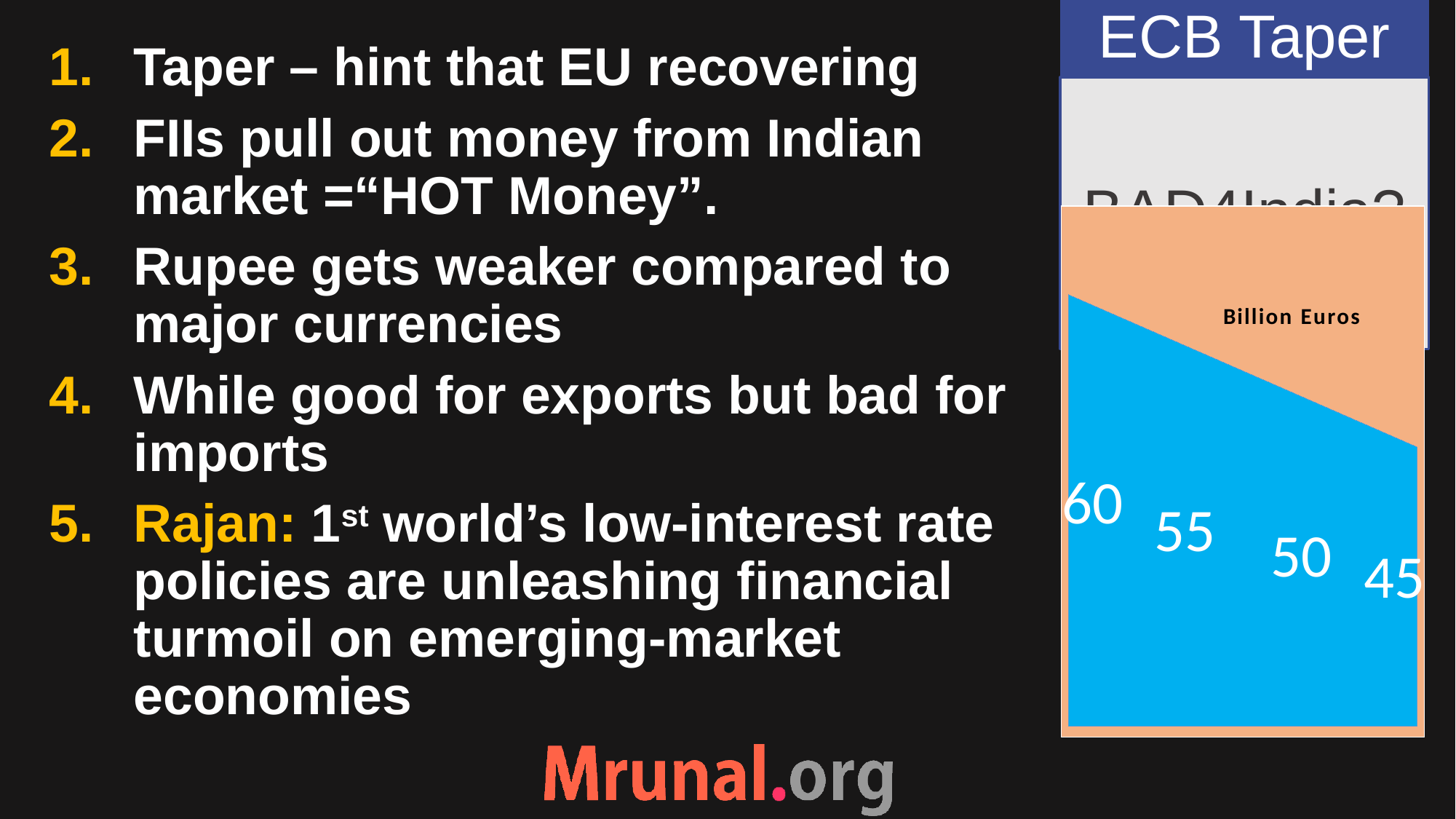

ECB Taper
Taper – hint that EU recovering
FIIs pull out money from Indian market =“HOT Money”.
Rupee gets weaker compared to major currencies
While good for exports but bad for imports
Rajan: 1st world’s low-interest rate policies are unleashing financial turmoil on emerging-market economies
# BAD4India?

### Chart: Billion Euros

| Category | Billion USD |
|---|---|
| Dec ‘13 | 85.0 |
| Jan ‘14 | 75.0 |
| Feb ‘14 | 65.0 |
| March ’14 | 55.0 |